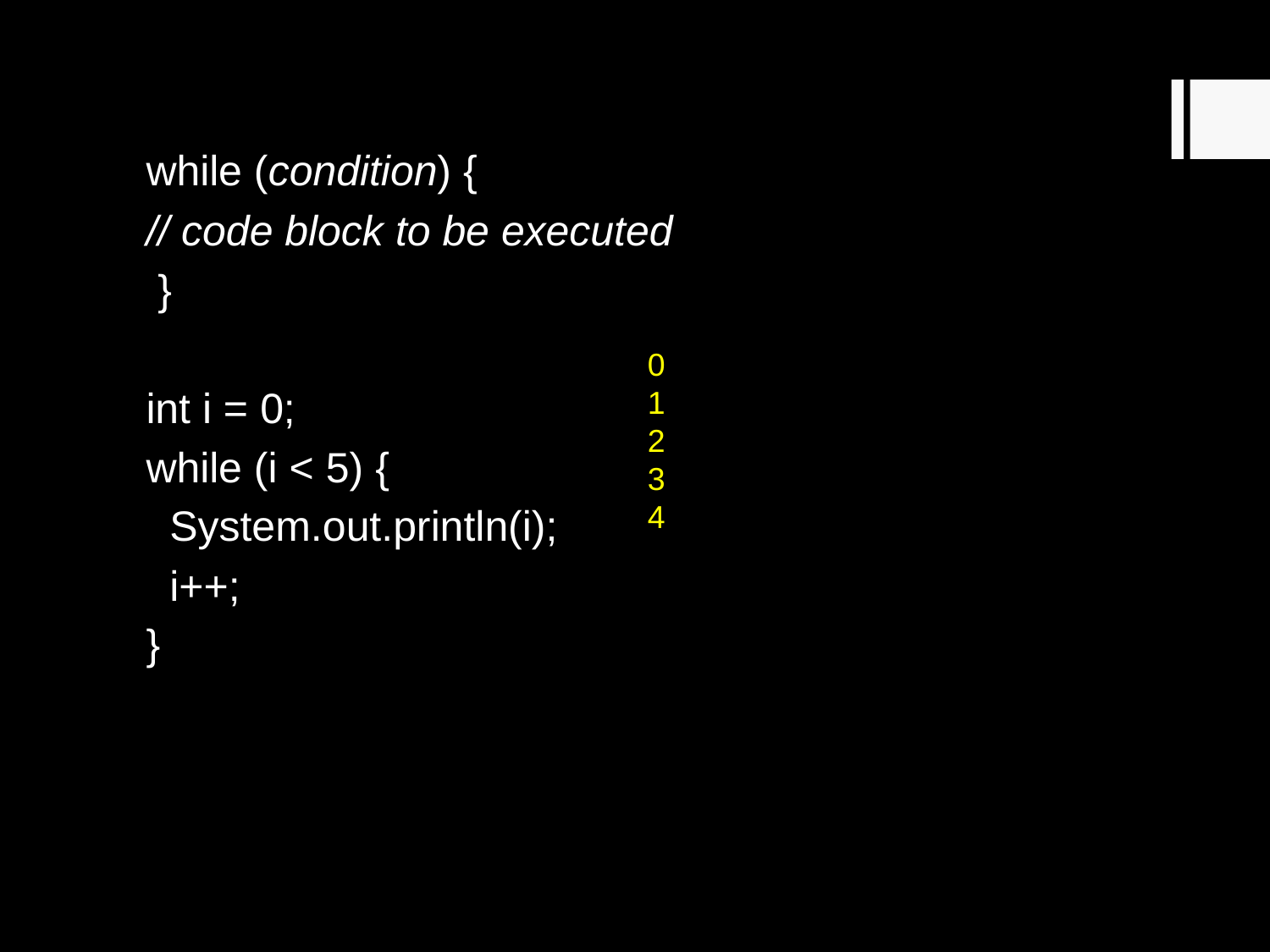

while (condition) {
// code block to be executed
 }

int i = 0;
while (i < 5) {
  System.out.println(i);
  i++;
}

0
1
2
3
4